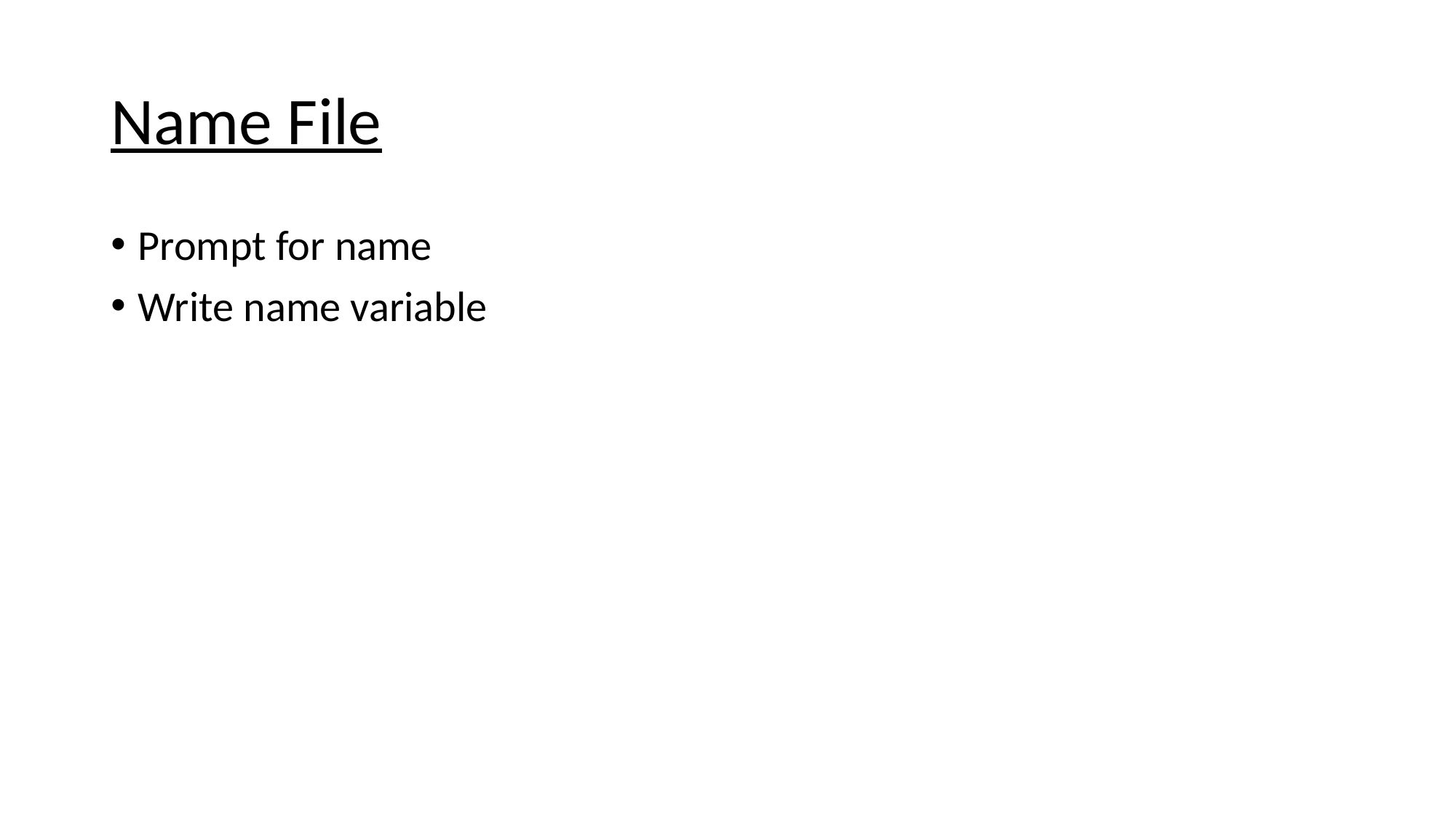

# Name File
Prompt for name
Write name variable